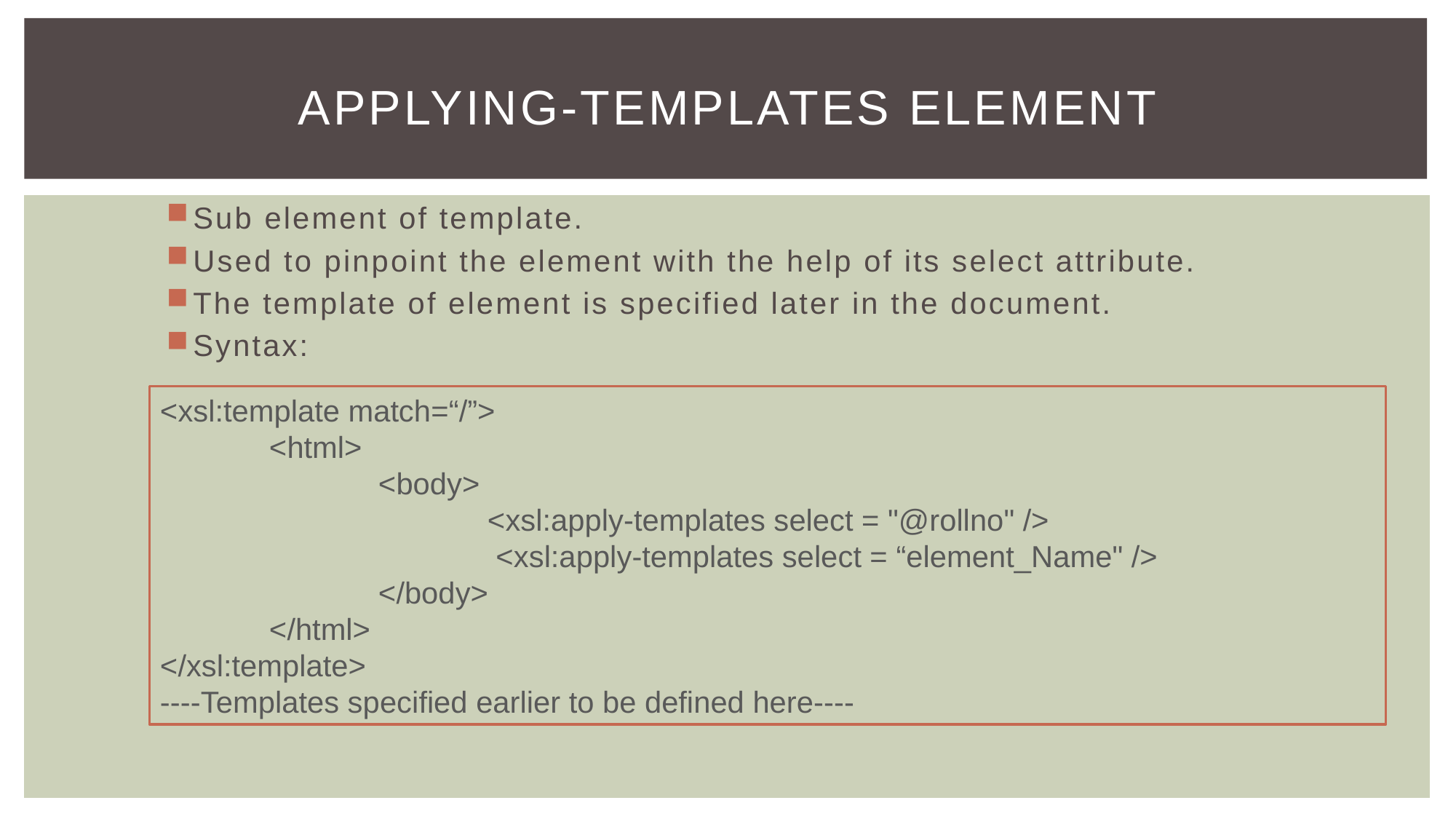

# Applying-templates Element
Sub element of template.
Used to pinpoint the element with the help of its select attribute.
The template of element is specified later in the document.
Syntax:
<xsl:template match=“/”>
	<html>
		<body>
			<xsl:apply-templates select = "@rollno" />
			 <xsl:apply-templates select = “element_Name" />
		</body>
	</html>
</xsl:template>
----Templates specified earlier to be defined here----